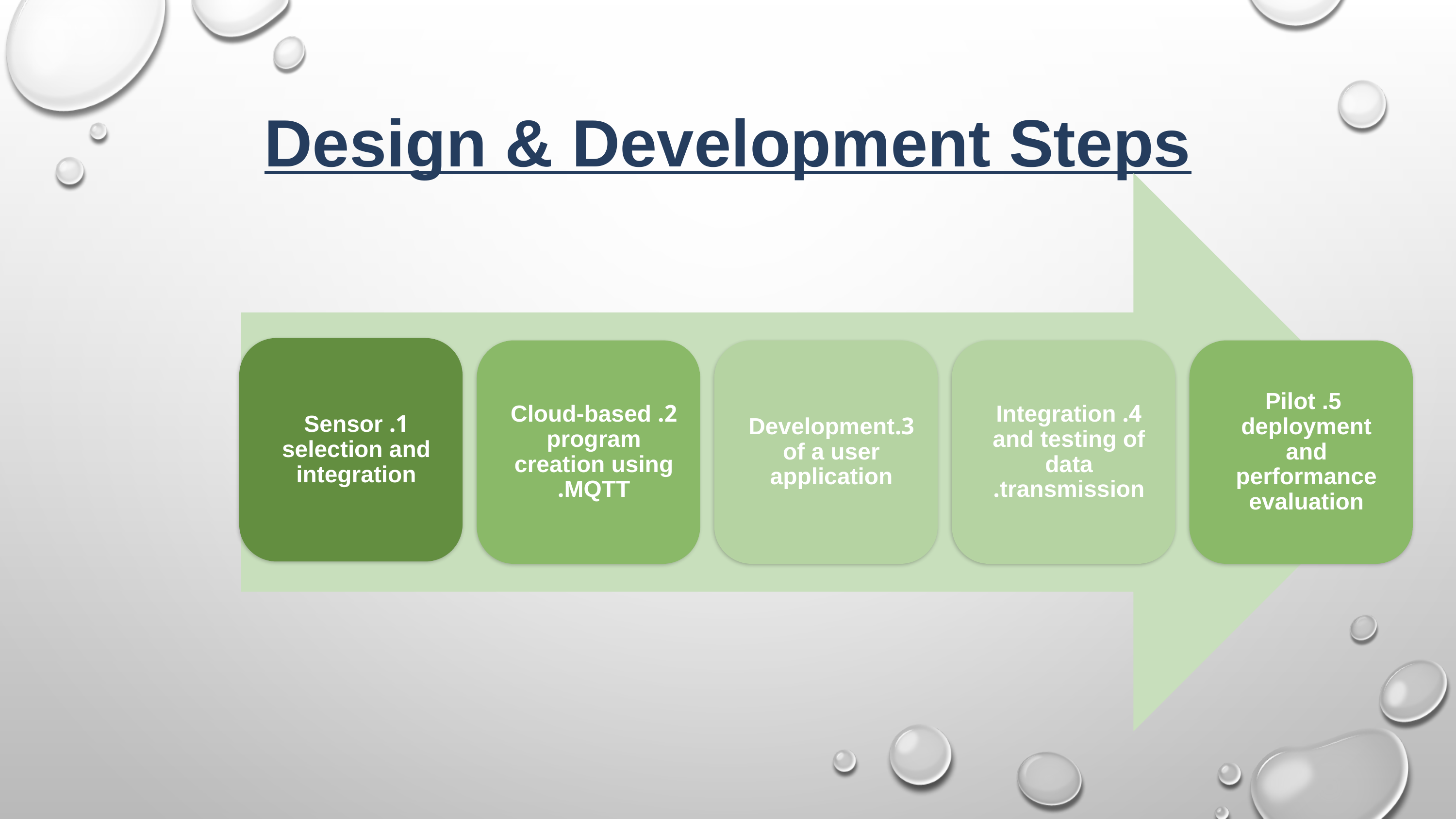

Design & Development Steps
1. Sensor selection and integration
2. Cloud-based program creation using MQTT.
3.Development of a user application
4. Integration and testing of data transmission.
 5. Pilot deployment and performance evaluation